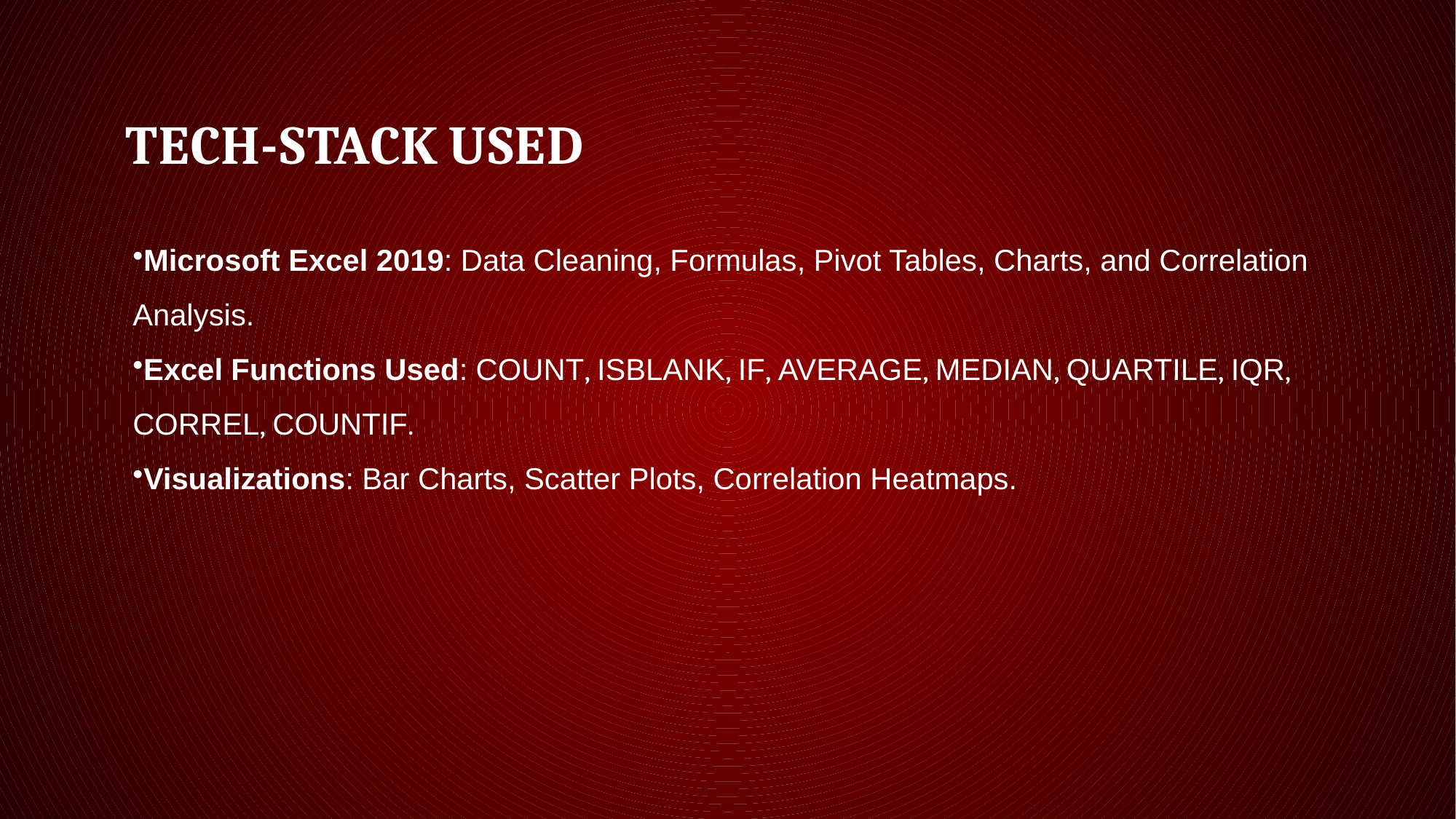

# Tech-Stack Used

Microsoft Excel 2019: Data Cleaning, Formulas, Pivot Tables, Charts, and Correlation Analysis.
Excel Functions Used: COUNT, ISBLANK, IF, AVERAGE, MEDIAN, QUARTILE, IQR, CORREL, COUNTIF.
Visualizations: Bar Charts, Scatter Plots, Correlation Heatmaps.